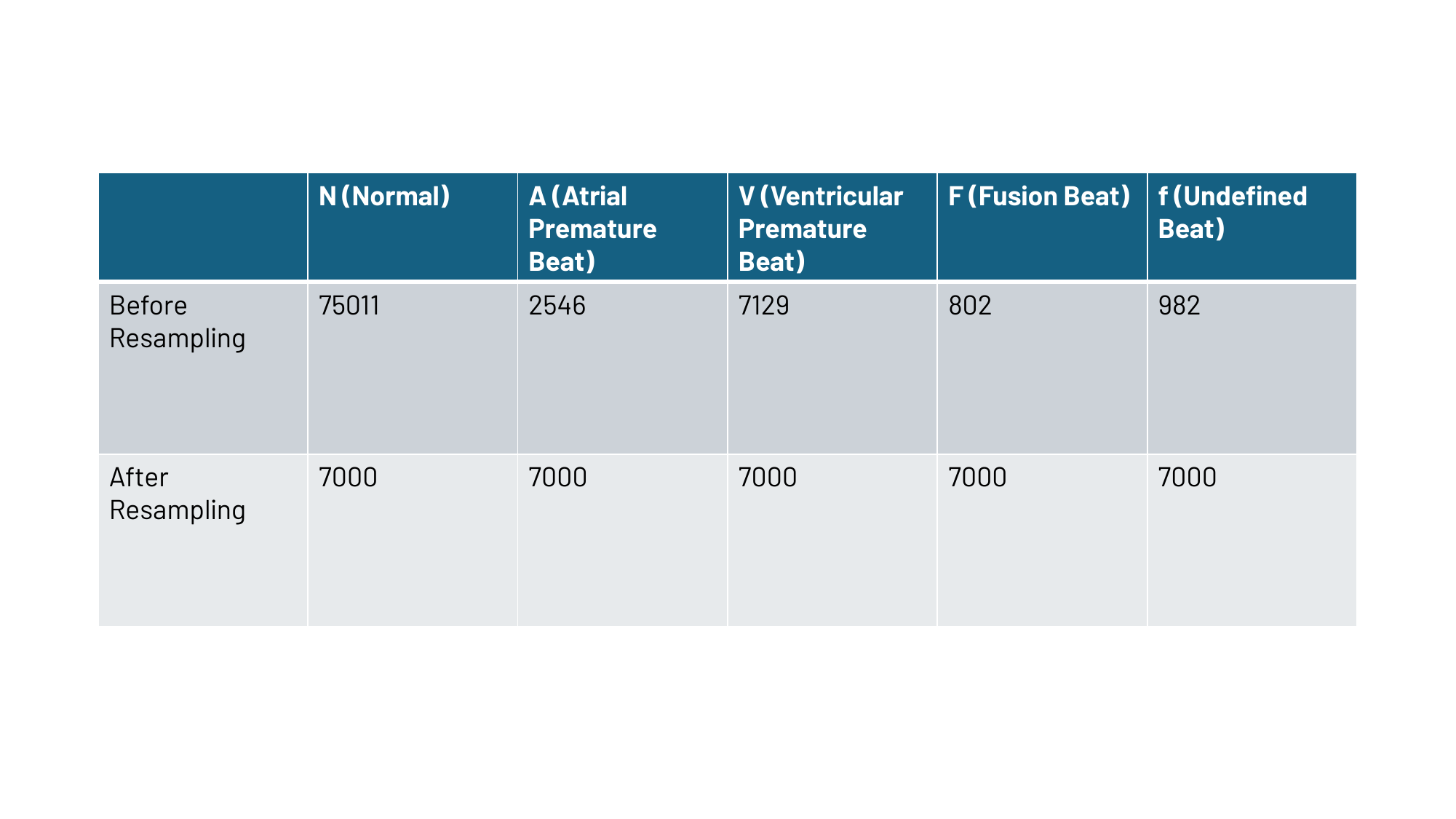

|  | N (Normal) | A (Atrial Premature Beat) | V (Ventricular Premature Beat) | F (Fusion Beat) | f (Undefined Beat) |
| --- | --- | --- | --- | --- | --- |
| Before Resampling | 75011 | 2546 | 7129 | 802 | 982 |
| After Resampling | 7000 | 7000 | 7000 | 7000 | 7000 |